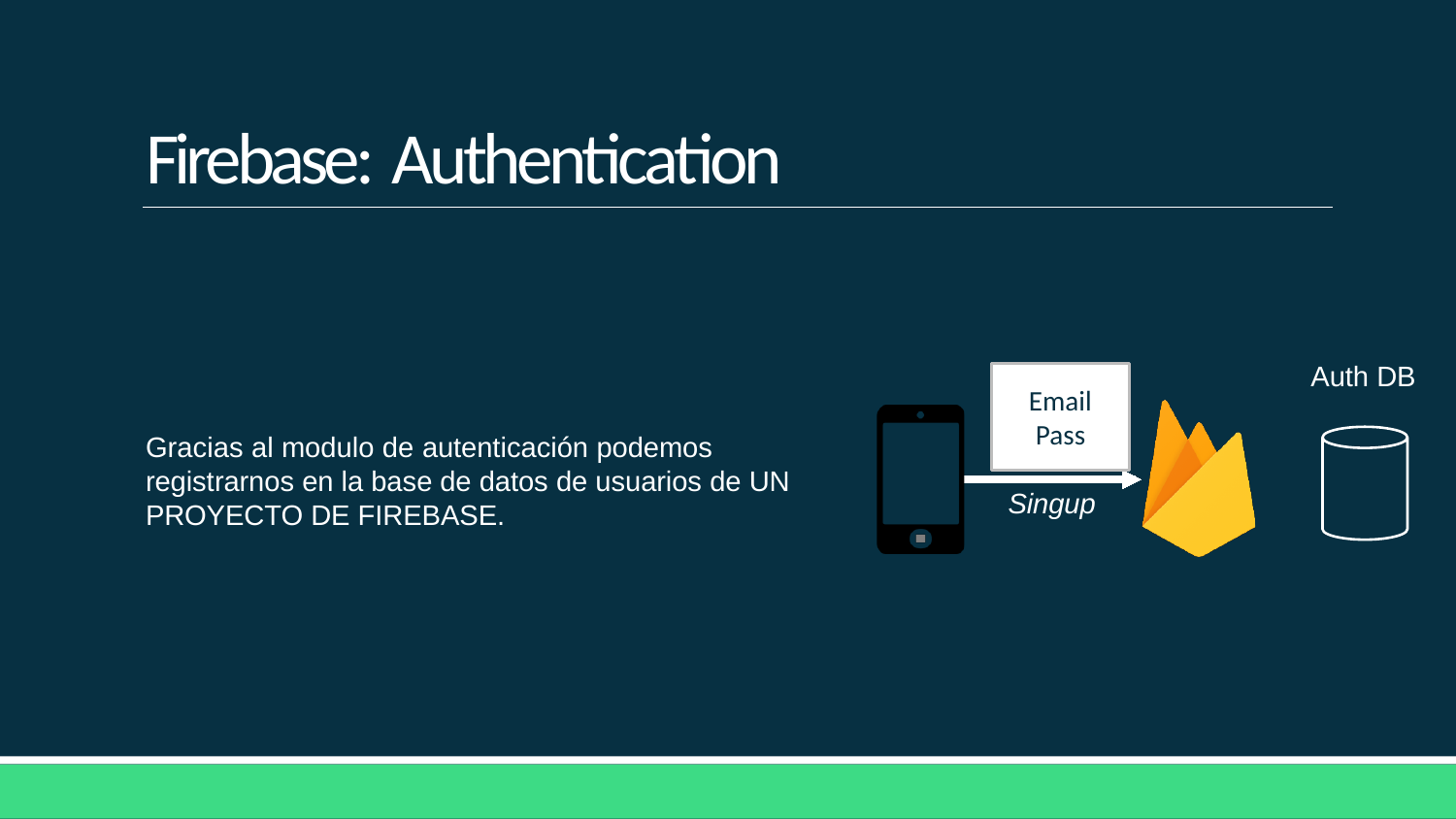

# Firebase: Authentication
Auth DB
Email
Pass

Gracias al modulo de autenticación podemos registrarnos en la base de datos de usuarios de UN PROYECTO DE FIREBASE.

Singup